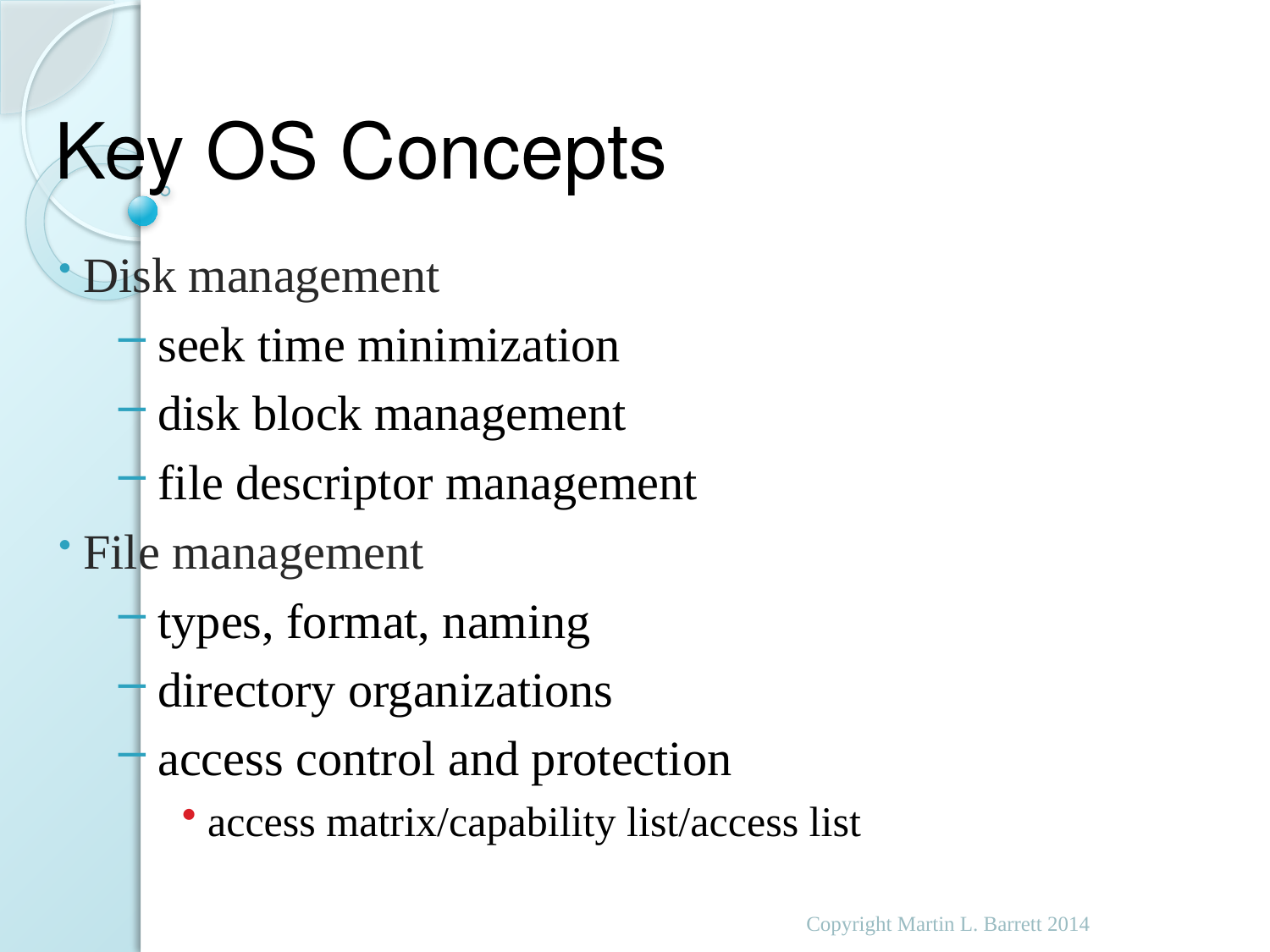

# Key OS Concepts
 Disk management
 seek time minimization
 disk block management
 file descriptor management
 File management
 types, format, naming
 directory organizations
 access control and protection
 access matrix/capability list/access list
Copyright Martin L. Barrett 2014